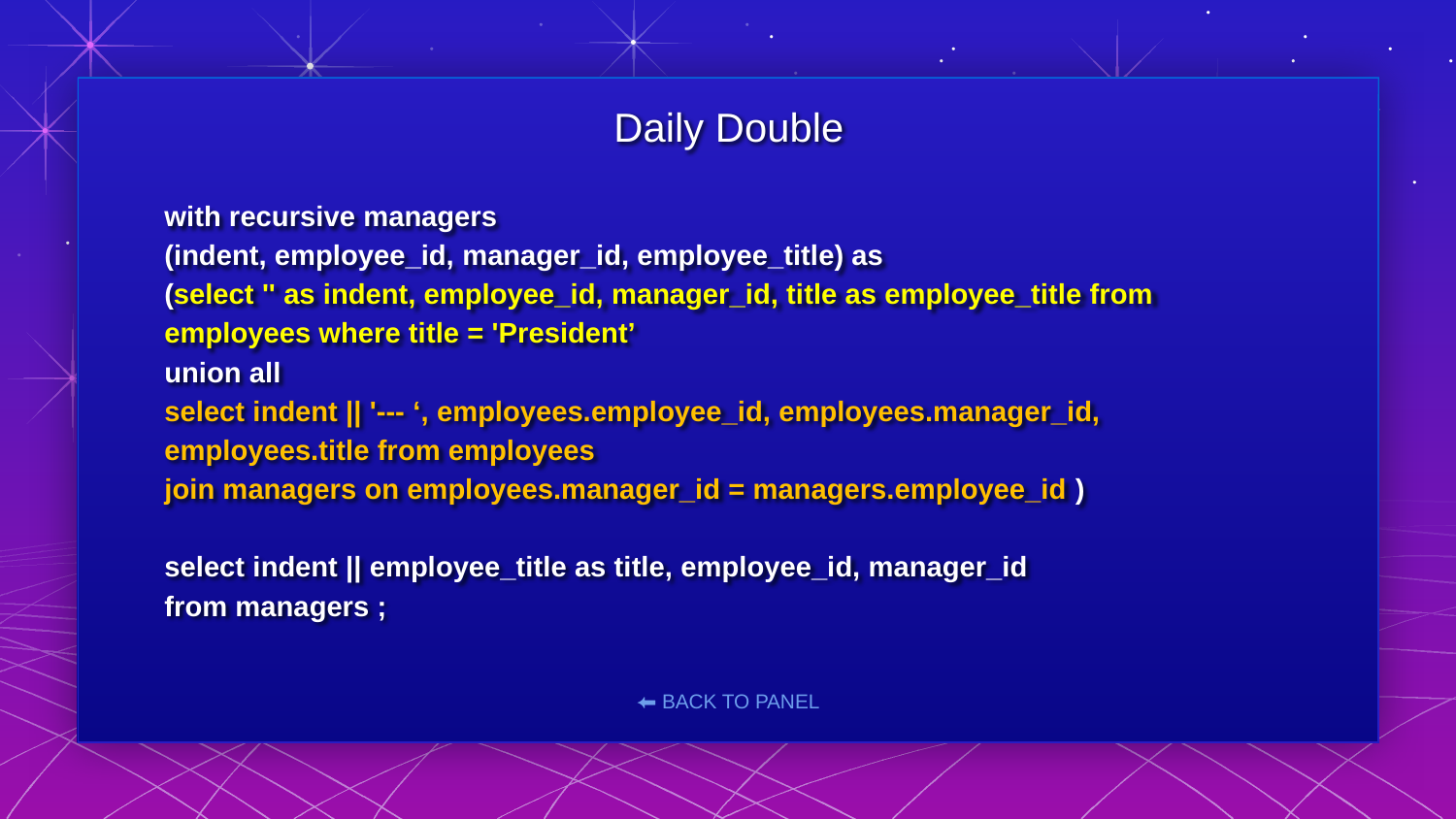

Daily Double
# with recursive managers (indent, employee_id, manager_id, employee_title) as (select '' as indent, employee_id, manager_id, title as employee_title from employees where title = 'President’ union all select indent || '--- ‘, employees.employee_id, employees.manager_id, employees.title from employees join managers on employees.manager_id = managers.employee_id ) select indent || employee_title as title, employee_id, manager_id from managers ;